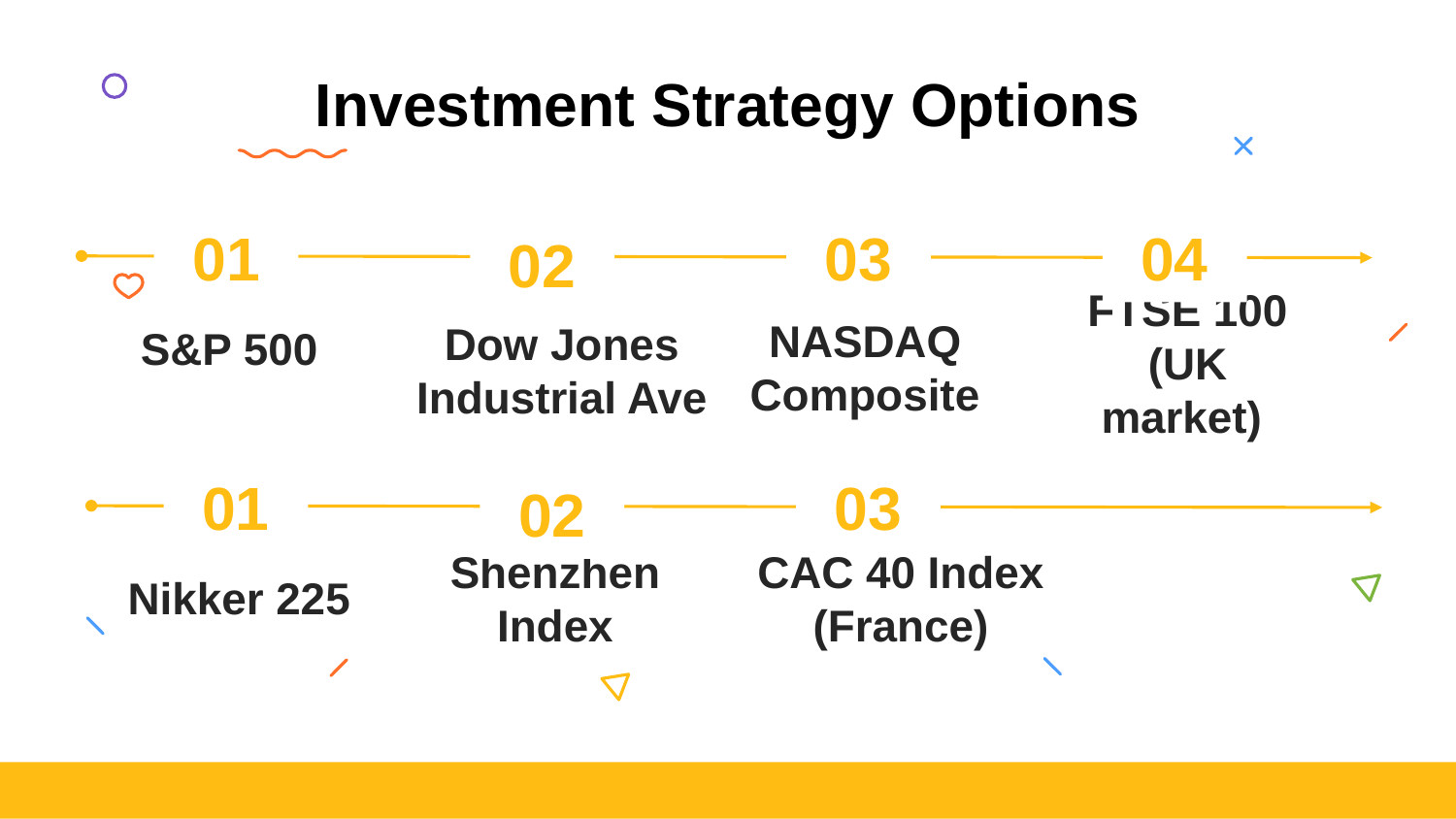

# Investment Strategy Options
01
03
04
02
S&P 500
FTSE 100 (UK market)
NASDAQ Composite
Dow Jones Industrial Ave
01
03
02
Nikker 225
Shenzhen Index
CAC 40 Index (France)